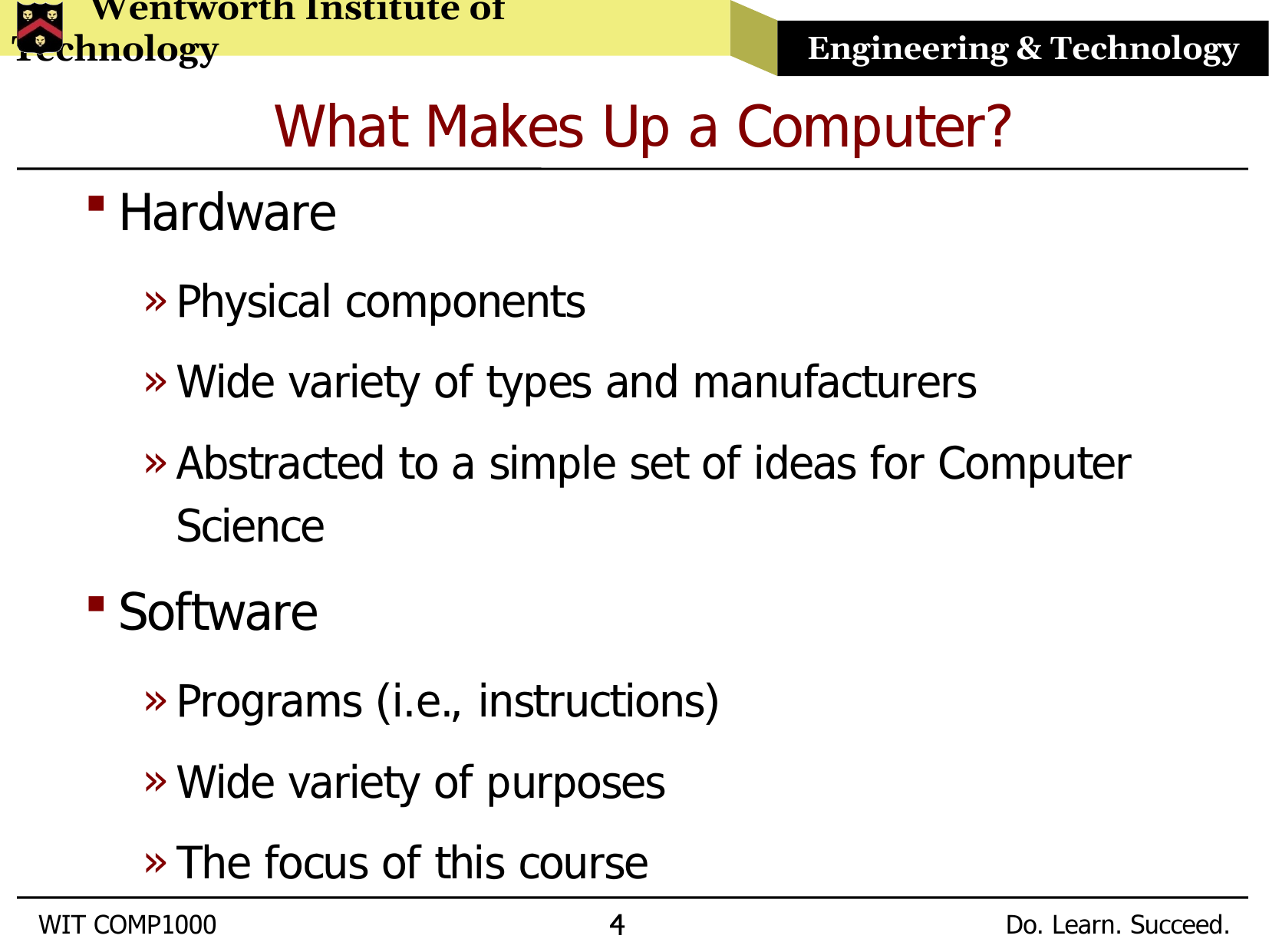

# What Makes Up a Computer?
Hardware
Physical components
Wide variety of types and manufacturers
Abstracted to a simple set of ideas for Computer Science
Software
Programs (i.e., instructions)
Wide variety of purposes
The focus of this course